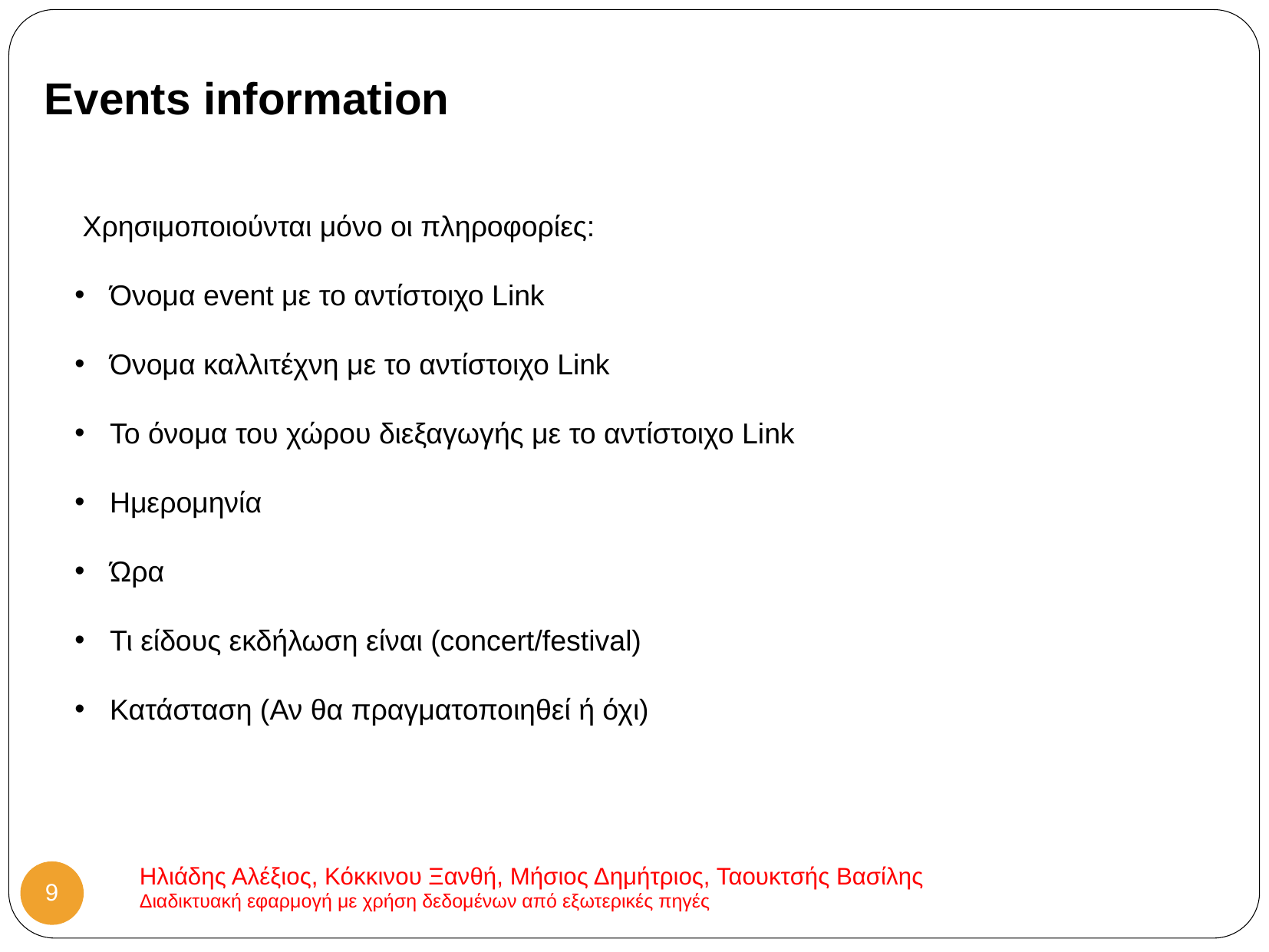

Events information
 Χρησιμοποιούνται μόνο οι πληροφορίες:
 Όνομα event με το αντίστοιχο Link
 Όνομα καλλιτέχνη με το αντίστοιχο Link
 Το όνομα του χώρου διεξαγωγής με το αντίστοιχο Link
 Ημερομηνία
 Ώρα
 Τι είδους εκδήλωση είναι (concert/festival)
 Κατάσταση (Αν θα πραγματοποιηθεί ή όχι)
Ηλιάδης Αλέξιος, Κόκκινου Ξανθή, Μήσιος Δημήτριος, Ταουκτσής Βασίλης
Διαδικτυακή εφαρμογή με χρήση δεδομένων από εξωτερικές πηγές
9